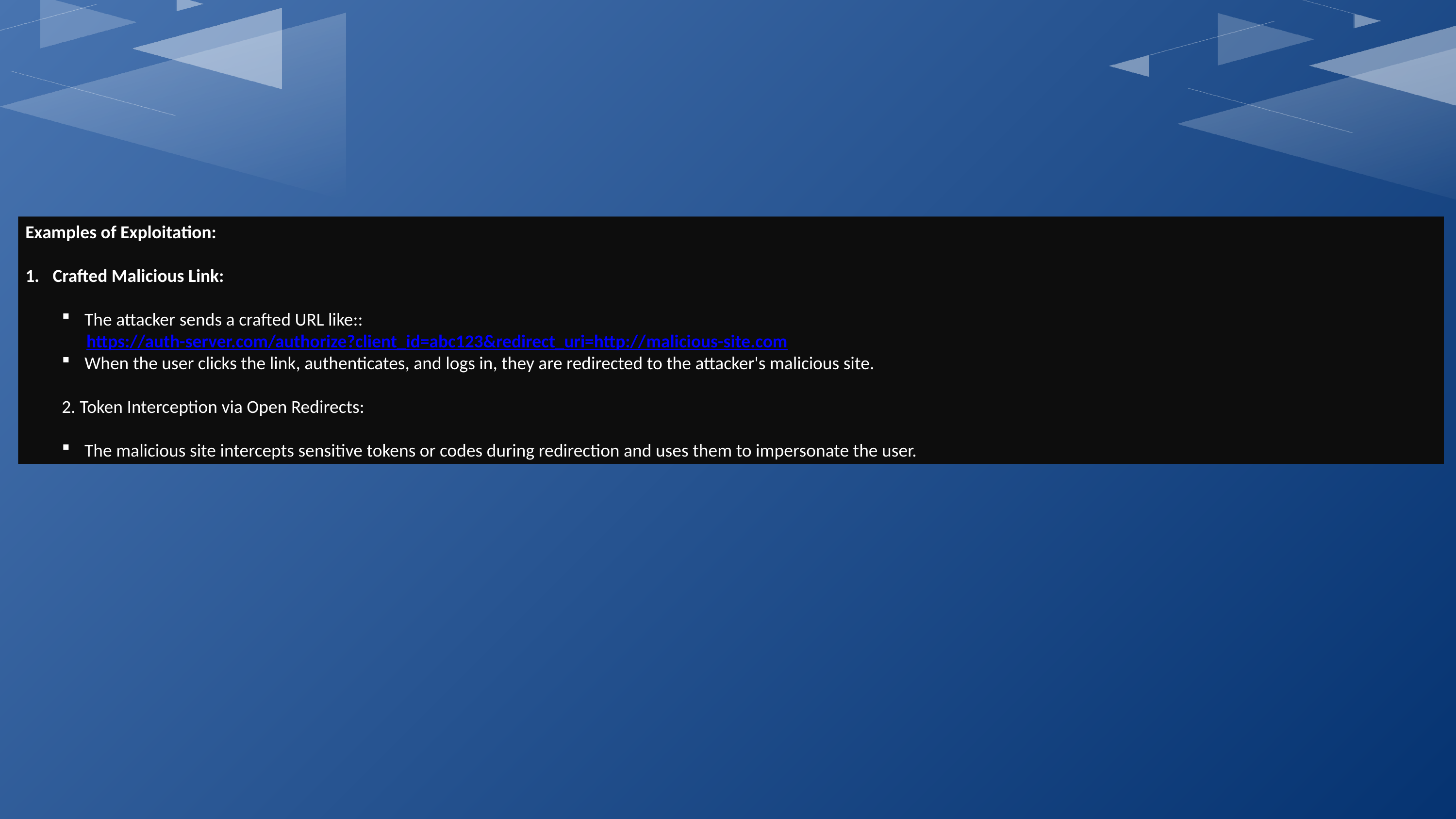

Examples of Exploitation:

Crafted Malicious Link:

The attacker sends a crafted URL like::
      https://auth-server.com/authorize?client_id=abc123&redirect_uri=http://malicious-site.com
When the user clicks the link, authenticates, and logs in, they are redirected to the attacker's malicious site.

2. Token Interception via Open Redirects:

The malicious site intercepts sensitive tokens or codes during redirection and uses them to impersonate the user.